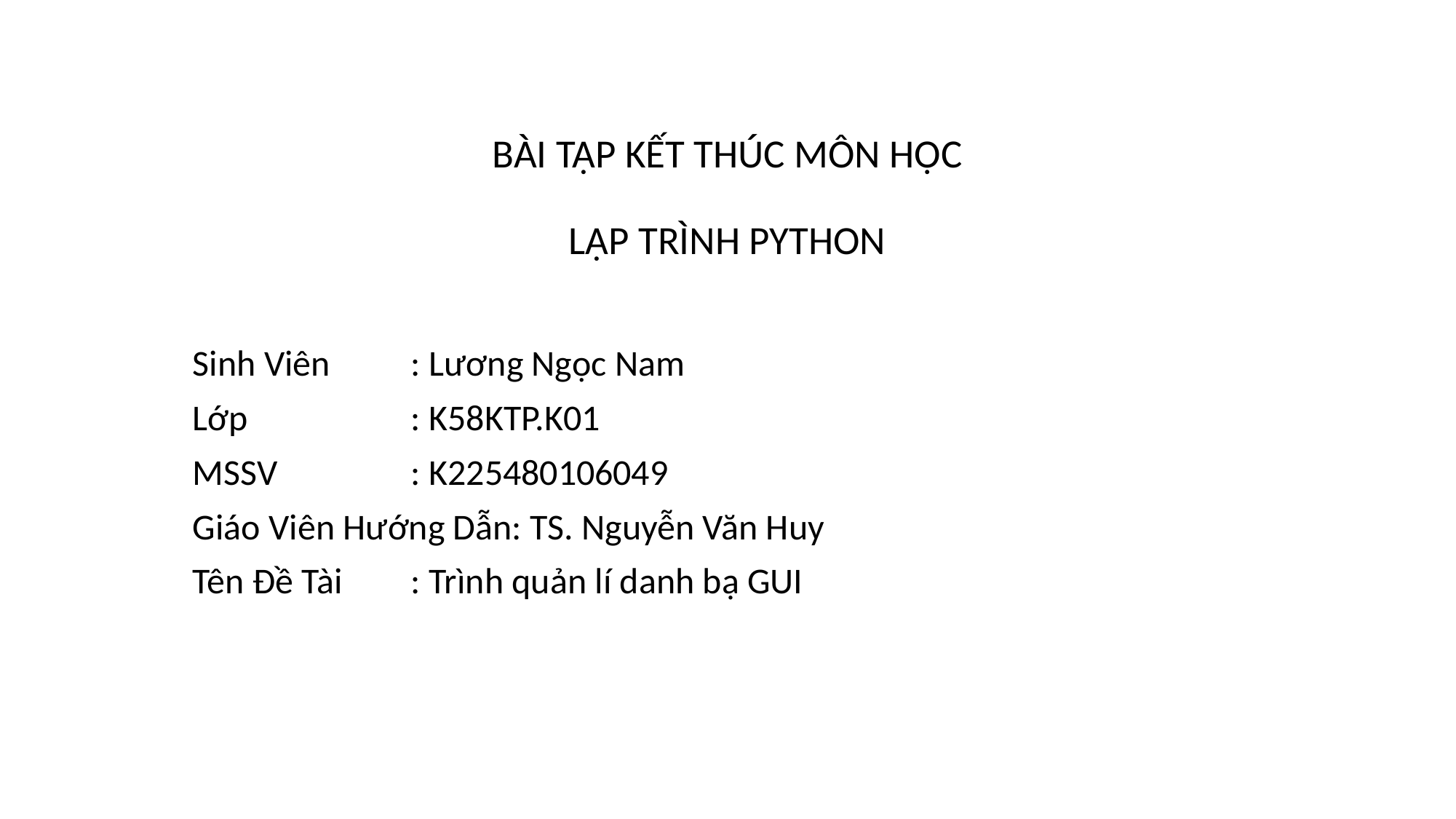

# BÀI TẬP KẾT THÚC MÔN HỌC LẬP TRÌNH PYTHON
Sinh Viên	: Lương Ngọc Nam
Lớp		: K58KTP.K01
MSSV		: K225480106049
Giáo Viên Hướng Dẫn: TS. Nguyễn Văn Huy
Tên Đề Tài	: Trình quản lí danh bạ GUI